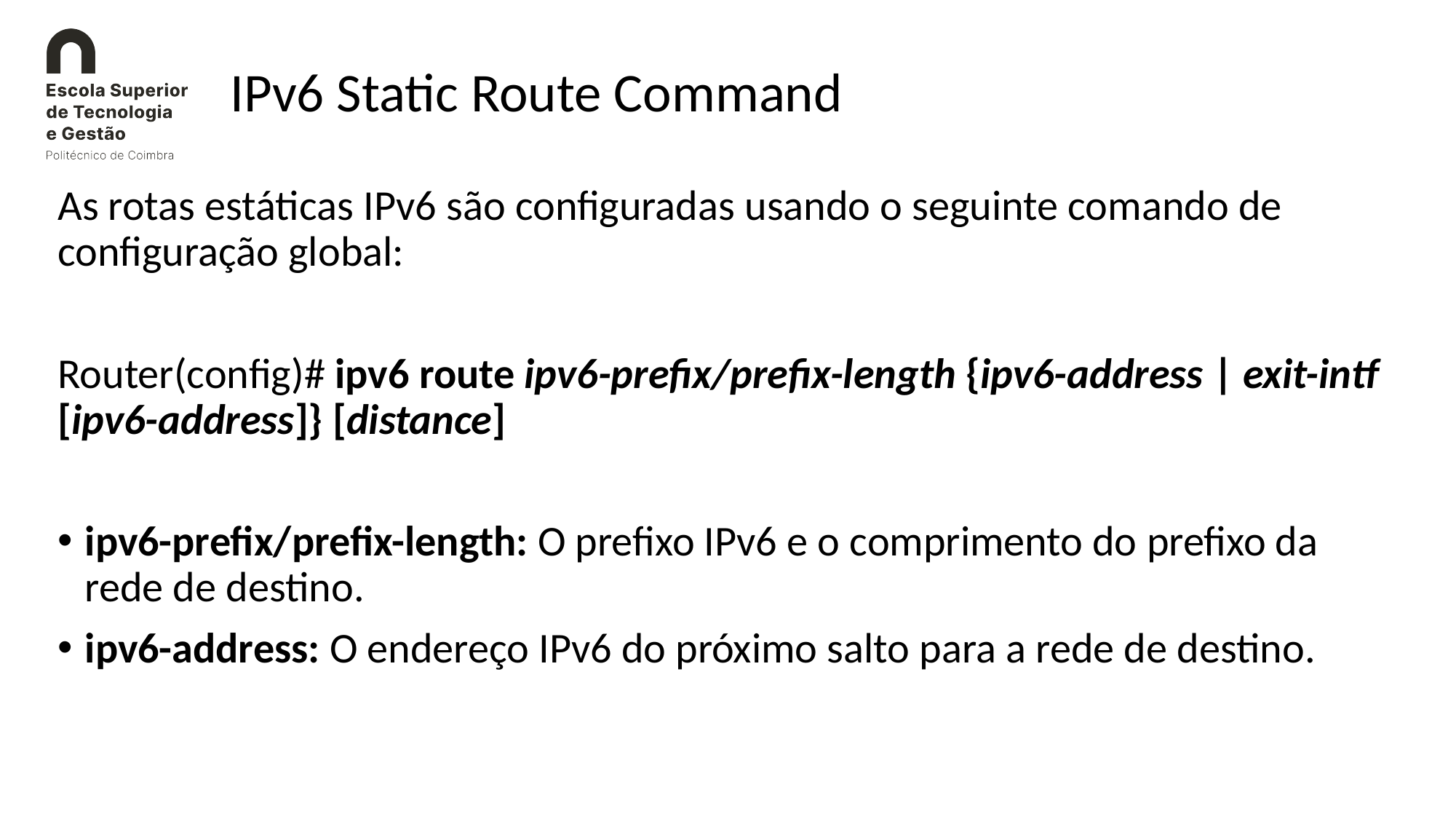

# IPv6 Static Route Command
As rotas estáticas IPv6 são configuradas usando o seguinte comando de configuração global:

Router(config)# ipv6 route ipv6-prefix/prefix-length {ipv6-address | exit-intf [ipv6-address]} [distance]

ipv6-prefix/prefix-length: O prefixo IPv6 e o comprimento do prefixo da rede de destino.
ipv6-address: O endereço IPv6 do próximo salto para a rede de destino.